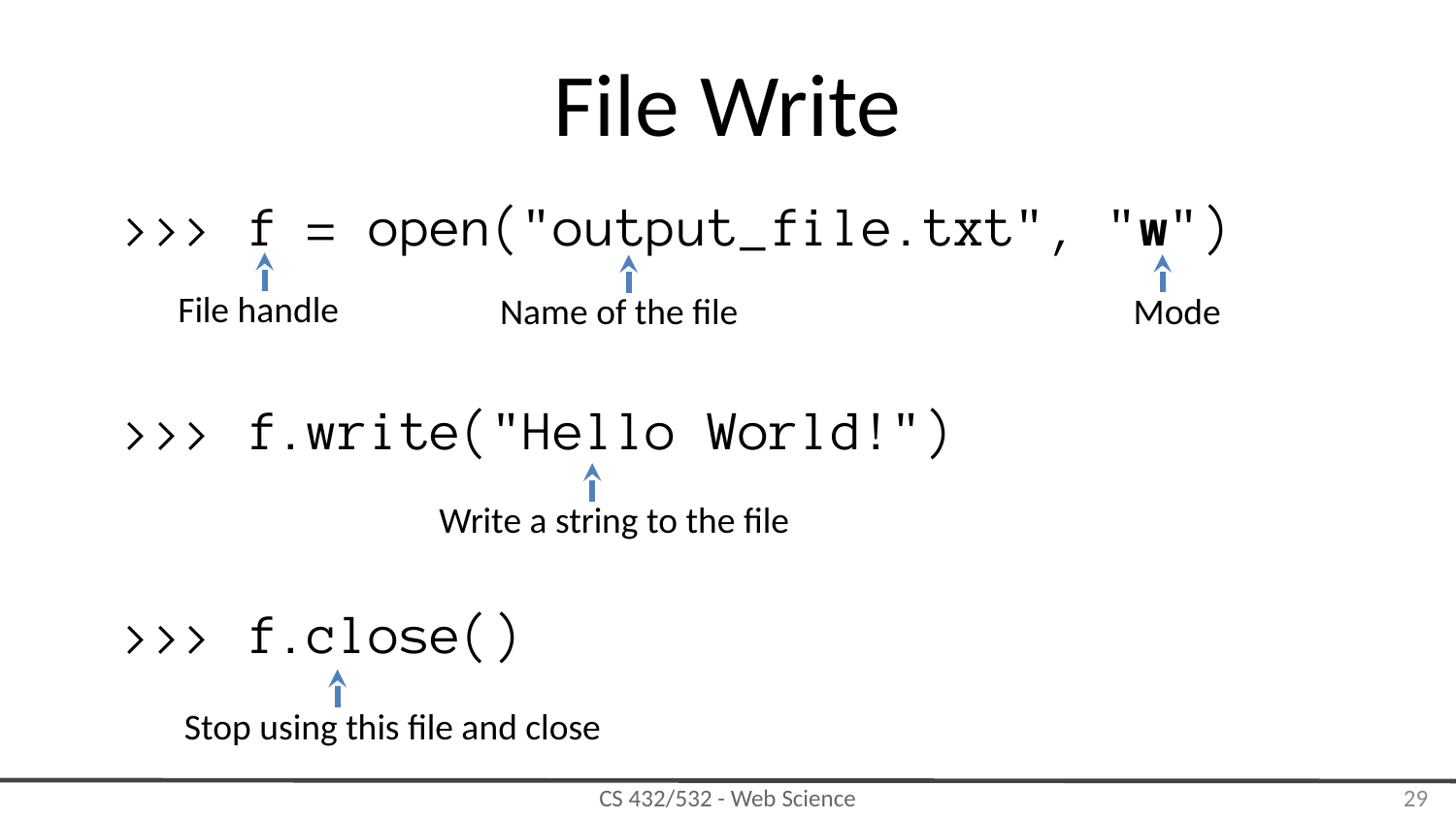

# File Write
>>> f = open("output_file.txt", "w")

>>> f.write("Hello World!")

>>> f.close()
File handle
Mode
Name of the file
Write a string to the file
Stop using this file and close
29